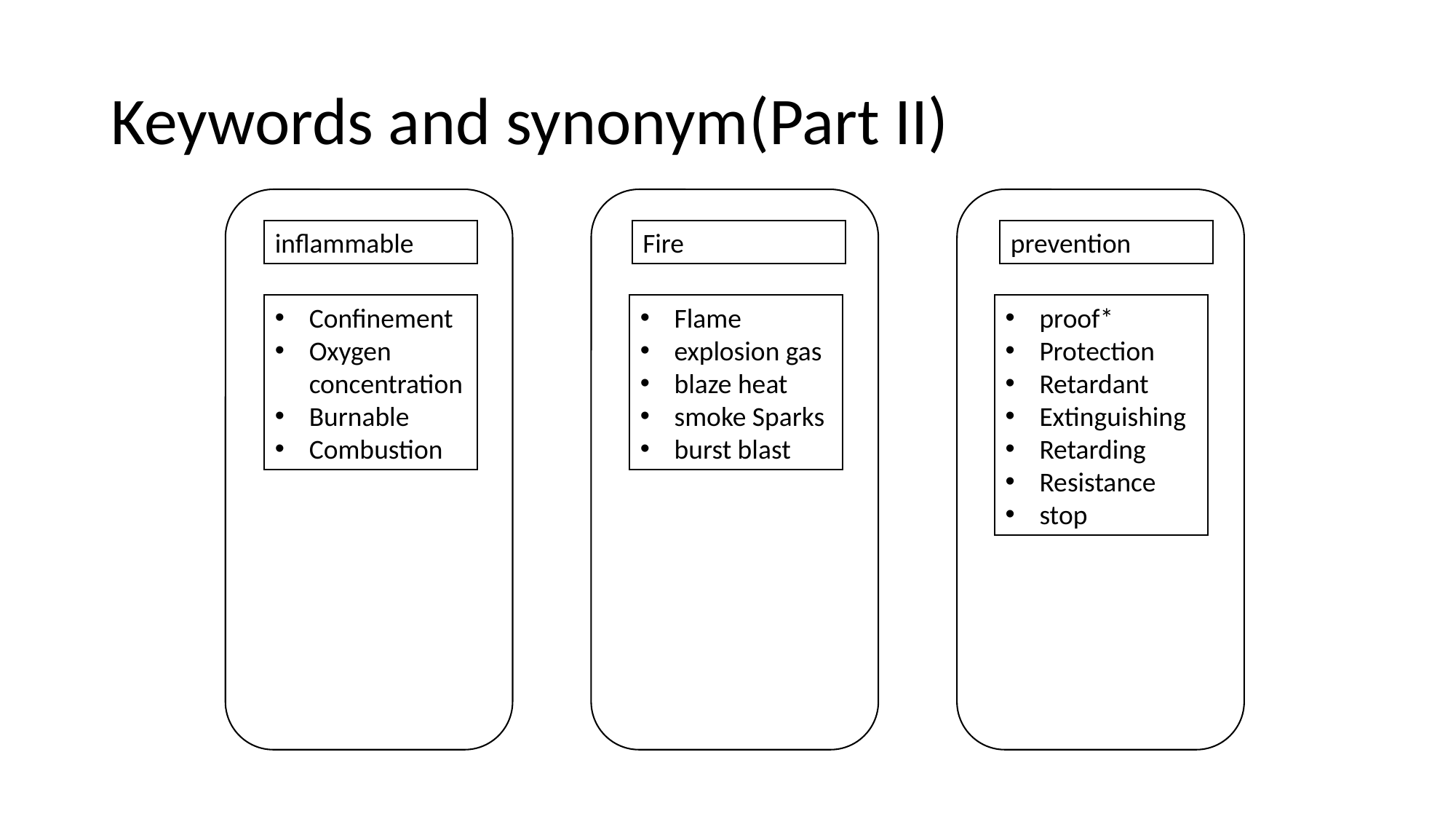

# Keywords and synonym(Part II)

inflammable
Fire
prevention
Confinement
Oxygen concentration
Burnable
Combustion
Flame
explosion gas
blaze heat
smoke Sparks
burst blast
proof*
Protection
Retardant
Extinguishing
Retarding
Resistance
stop